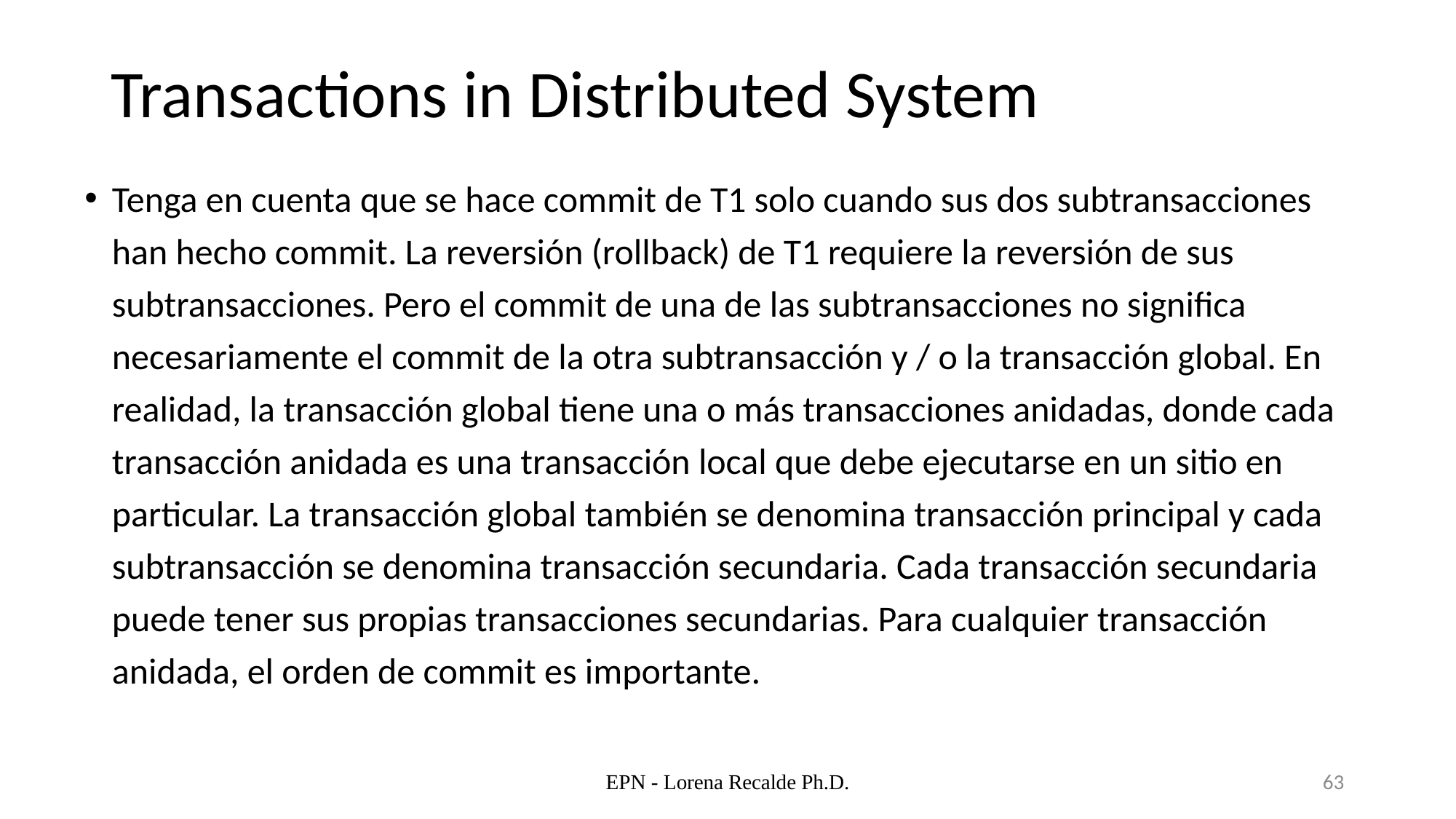

# Transactions in Distributed System
Tenga en cuenta que se hace commit de T1 solo cuando sus dos subtransacciones han hecho commit. La reversión (rollback) de T1 requiere la reversión de sus subtransacciones. Pero el commit de una de las subtransacciones no significa necesariamente el commit de la otra subtransacción y / o la transacción global. En realidad, la transacción global tiene una o más transacciones anidadas, donde cada transacción anidada es una transacción local que debe ejecutarse en un sitio en particular. La transacción global también se denomina transacción principal y cada subtransacción se denomina transacción secundaria. Cada transacción secundaria puede tener sus propias transacciones secundarias. Para cualquier transacción anidada, el orden de commit es importante.
EPN - Lorena Recalde Ph.D.
63